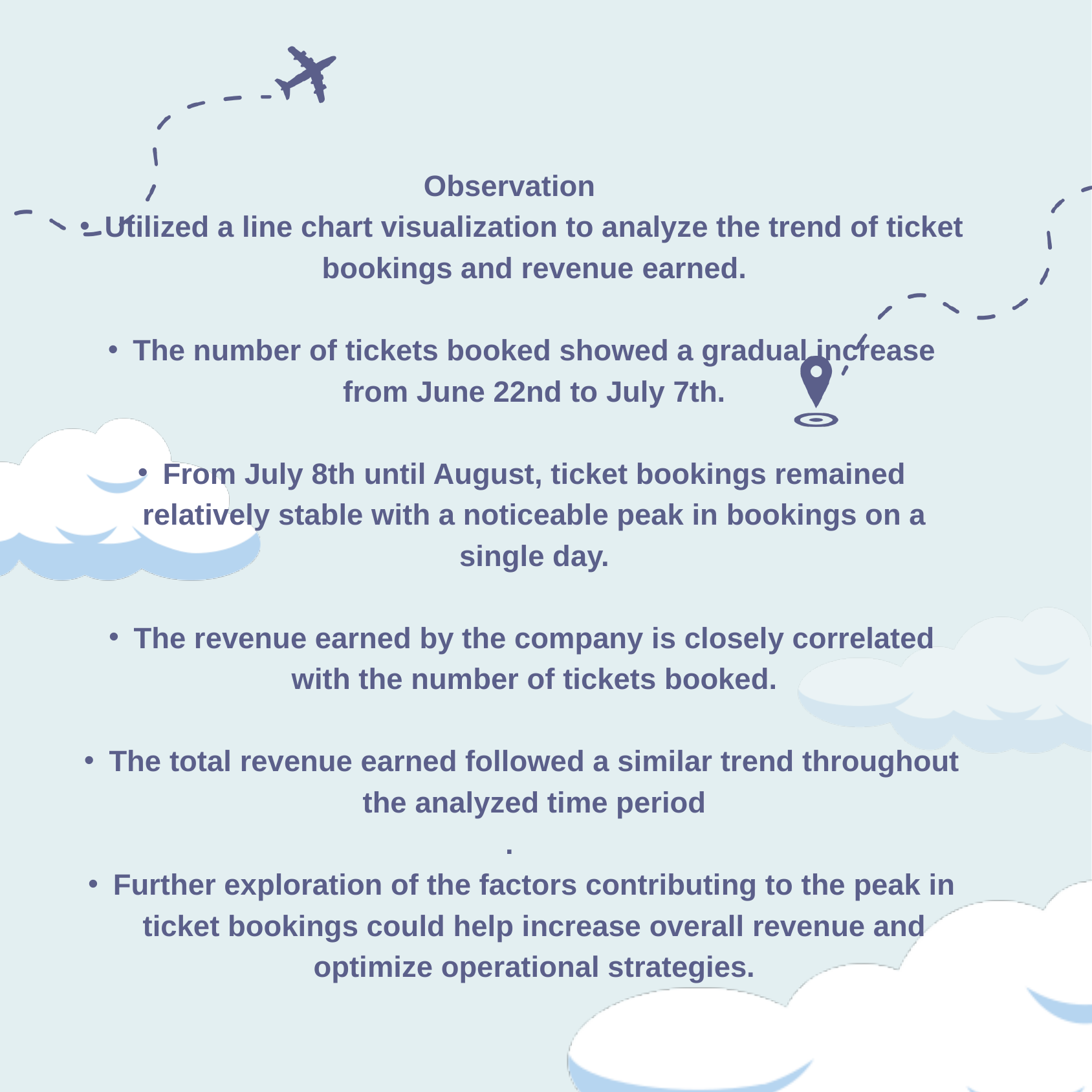

Observation
Utilized a line chart visualization to analyze the trend of ticket bookings and revenue earned.

The number of tickets booked showed a gradual increase from June 22nd to July 7th.

From July 8th until August, ticket bookings remained relatively stable with a noticeable peak in bookings on a single day.

The revenue earned by the company is closely correlated with the number of tickets booked.

The total revenue earned followed a similar trend throughout the analyzed time period
.
Further exploration of the factors contributing to the peak in ticket bookings could help increase overall revenue and optimize operational strategies.